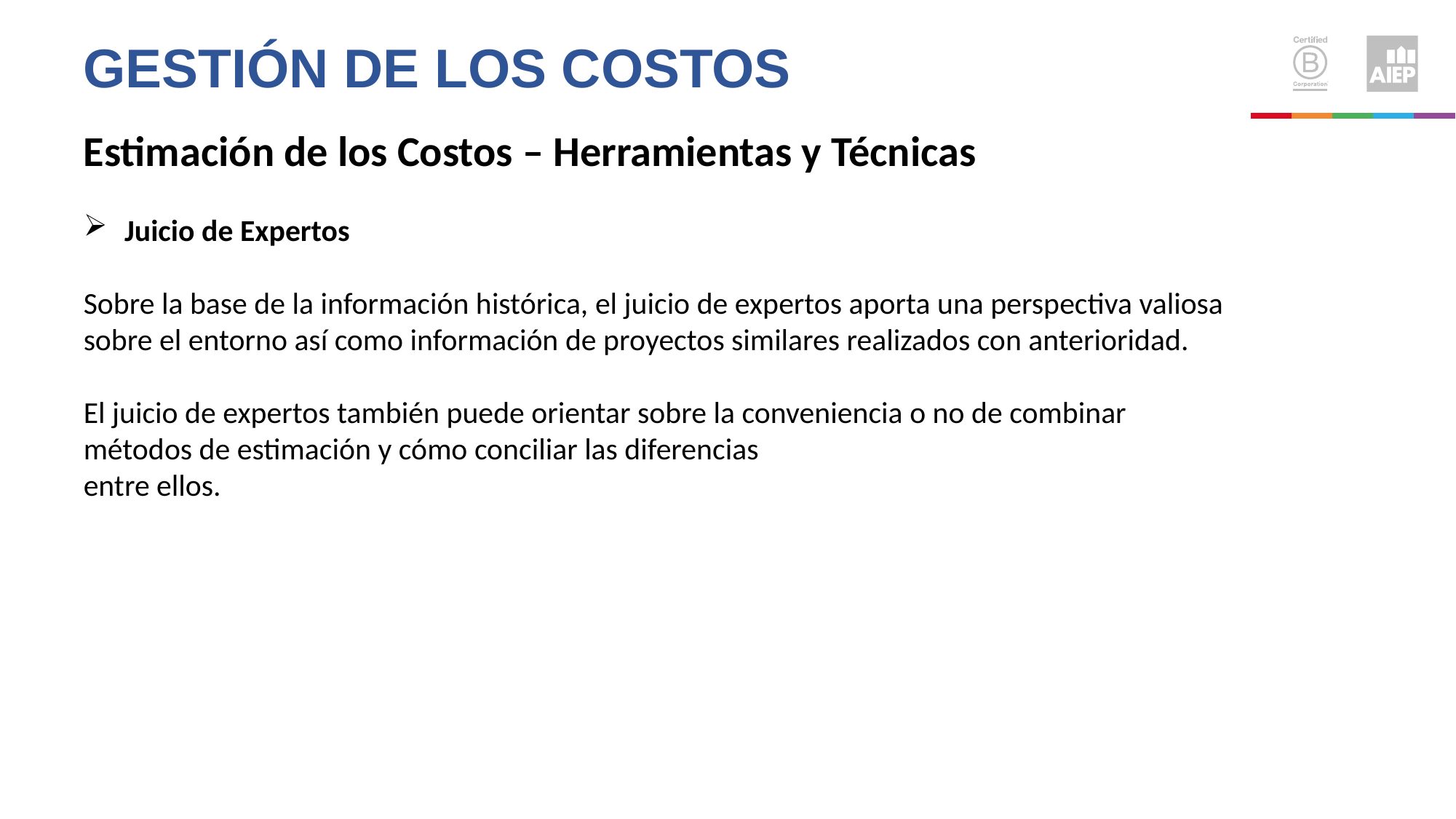

Gestión de los costos
Estimación de los Costos – Herramientas y Técnicas

Juicio de Expertos

Sobre la base de la información histórica, el juicio de expertos aporta una perspectiva valiosa sobre el entorno así como información de proyectos similares realizados con anterioridad.

El juicio de expertos también puede orientar sobre la conveniencia o no de combinar métodos de estimación y cómo conciliar las diferencias
entre ellos.